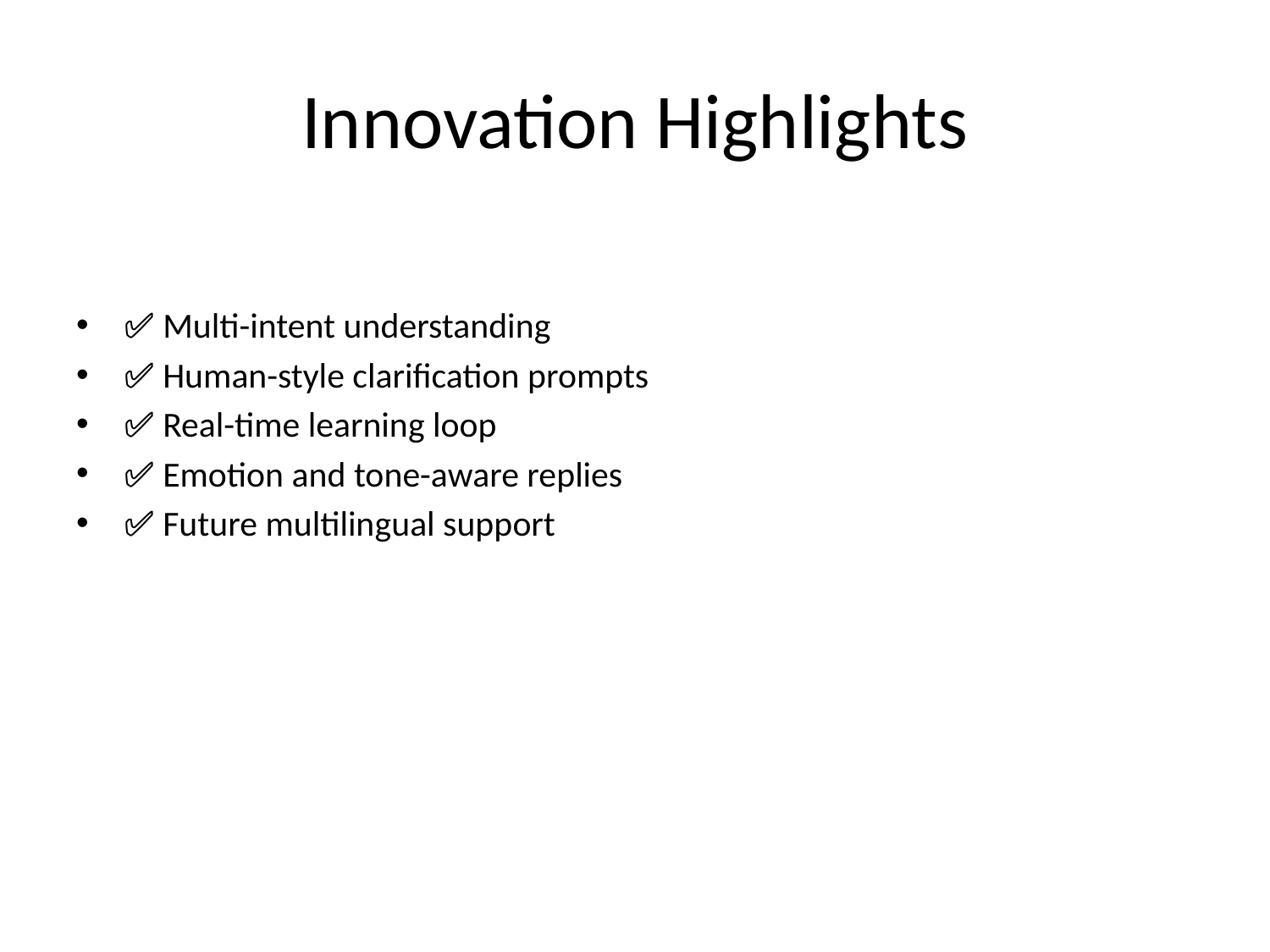

# Innovation Highlights

✅ Multi-intent understanding
✅ Human-style clarification prompts
✅ Real-time learning loop
✅ Emotion and tone-aware replies
✅ Future multilingual support